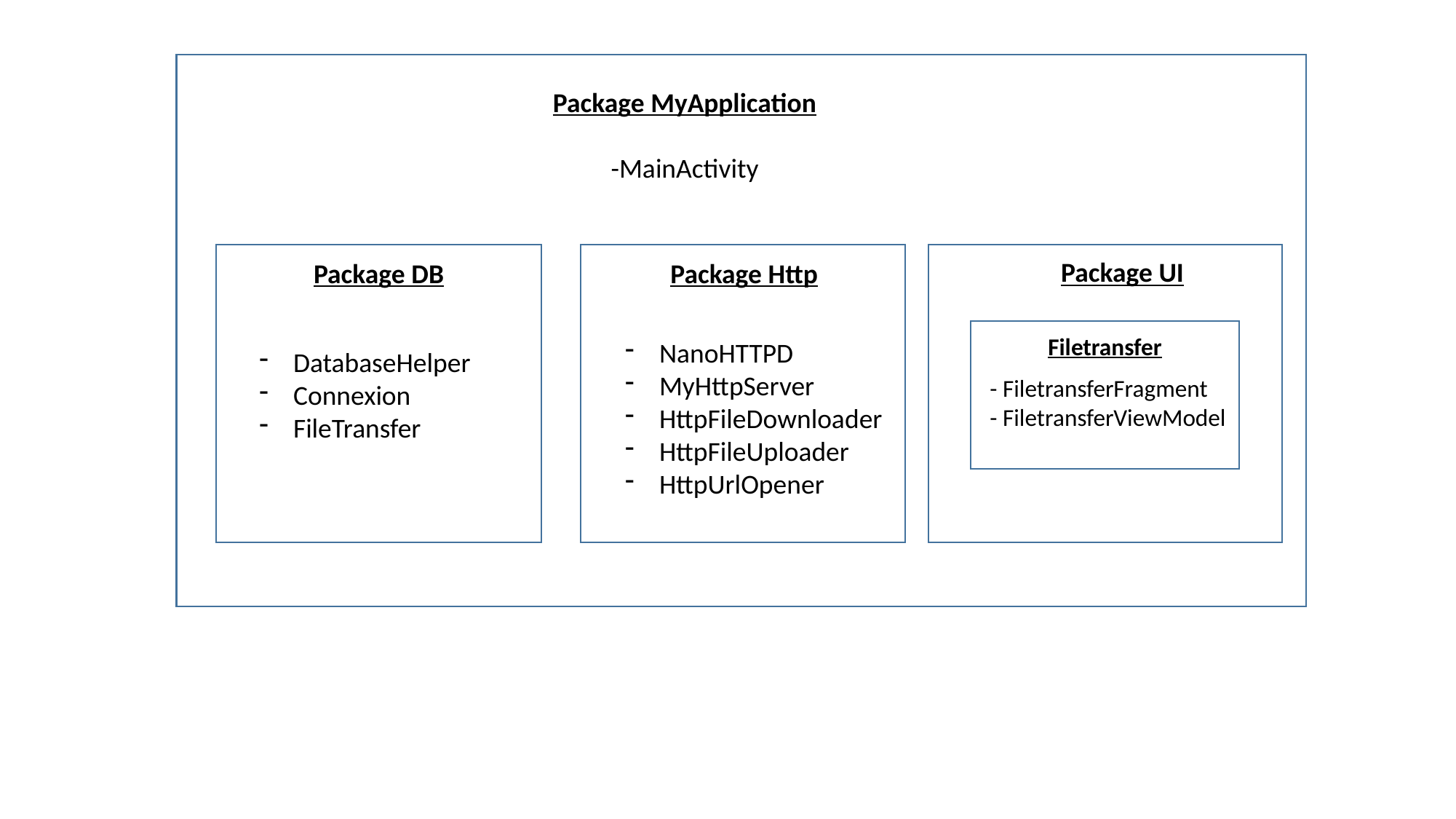

Package MyApplication

-MainActivity

Package UI
Package DB
Package Http

Filetransfer
NanoHTTPD
MyHttpServer
HttpFileDownloader
HttpFileUploader
HttpUrlOpener
DatabaseHelper
Connexion
FileTransfer
- FiletransferFragment
- FiletransferViewModel